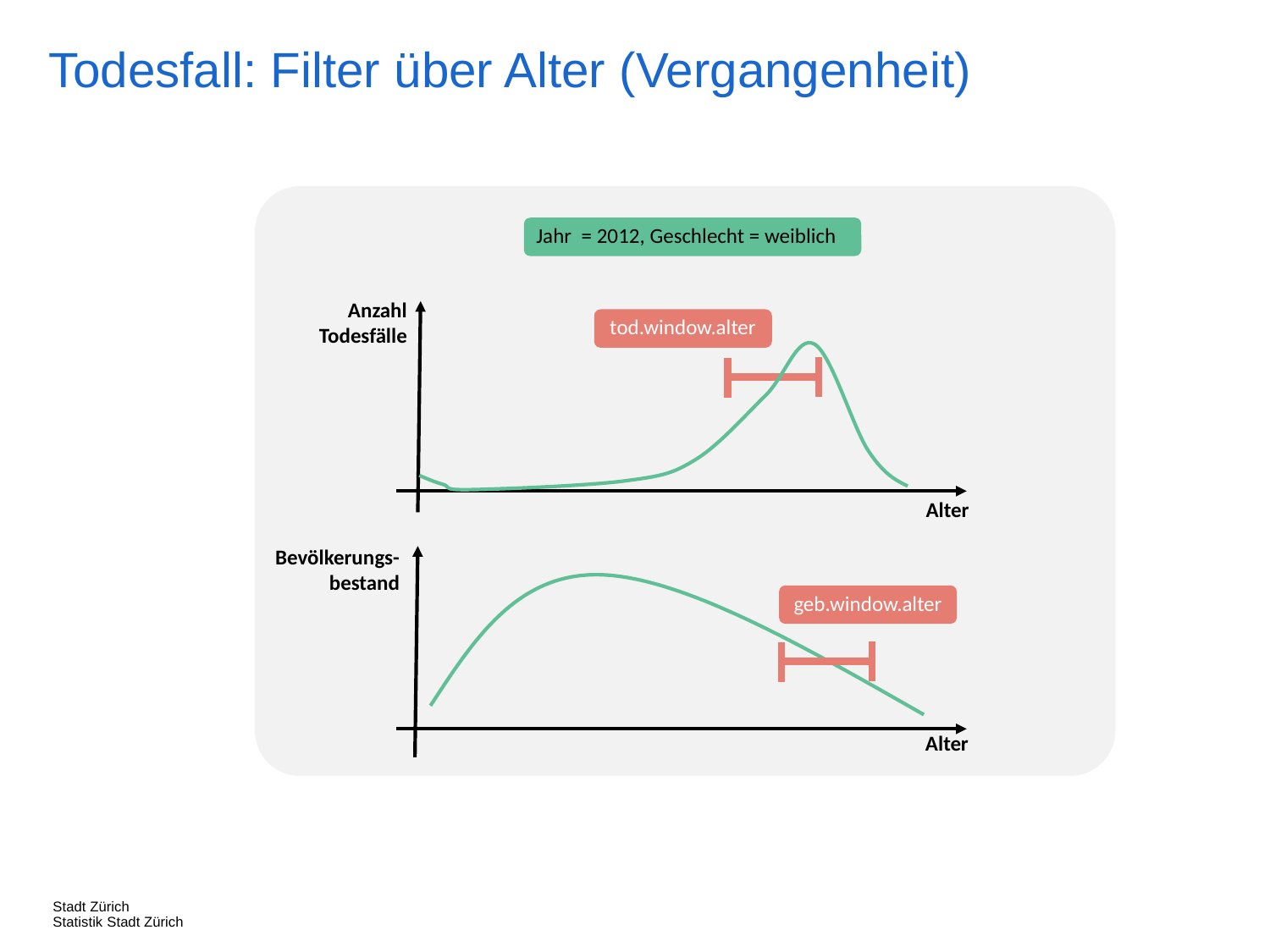

Todesfall: Filter über Alter (Vergangenheit)

Jahr  = 2012, Geschlecht = weiblich

Anzahl Todesfälle
tod.window.alter

Alter
Bevölkerungs-bestand

geb.window.alter

Alter
Stadt Zürich
Statistik Stadt Zürich